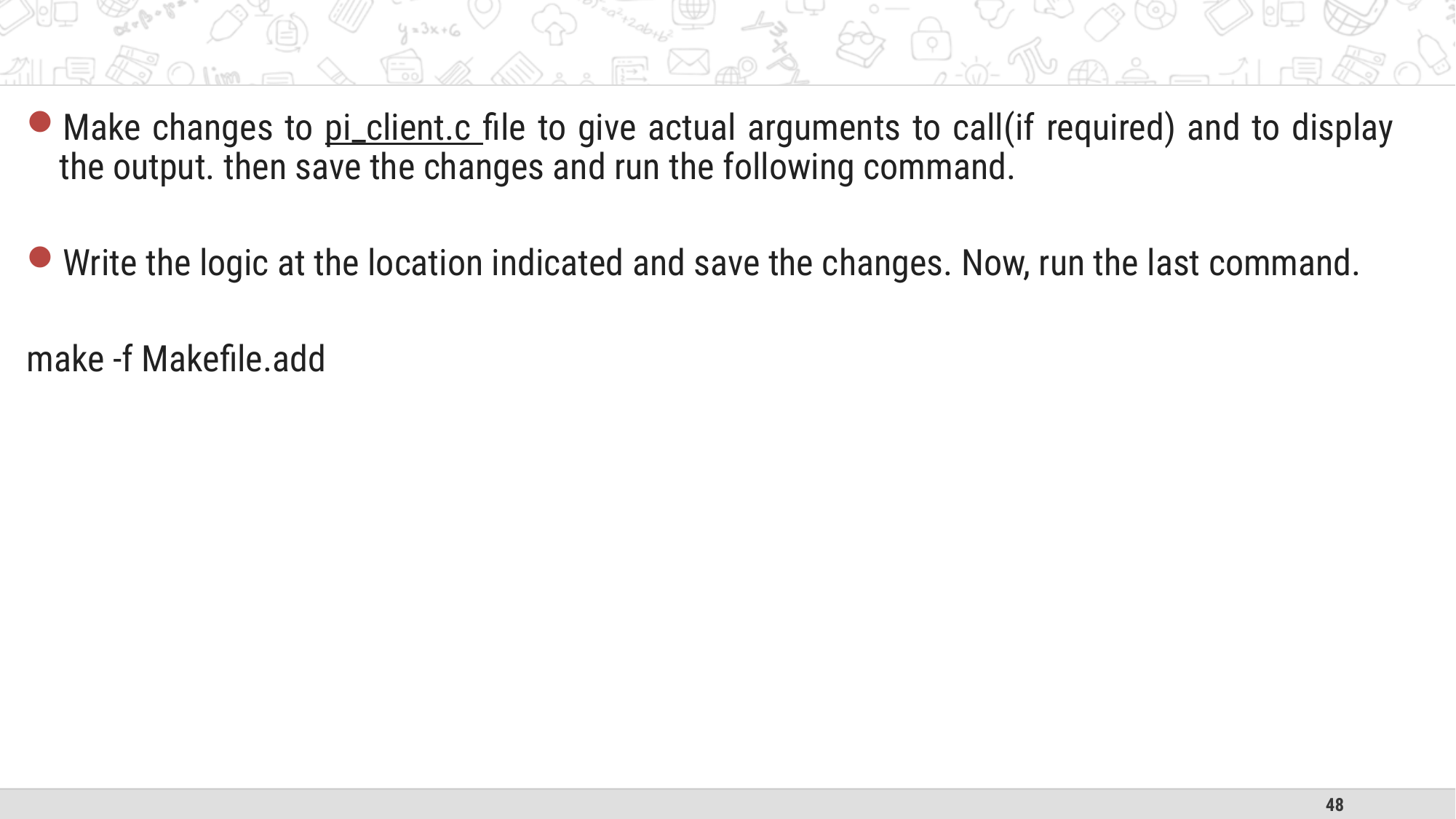

#
Make changes to pi_client.c file to give actual arguments to call(if required) and to display the output. then save the changes and run the following command.

Write the logic at the location indicated and save the changes. Now, run the last command.

make -f Makefile.add